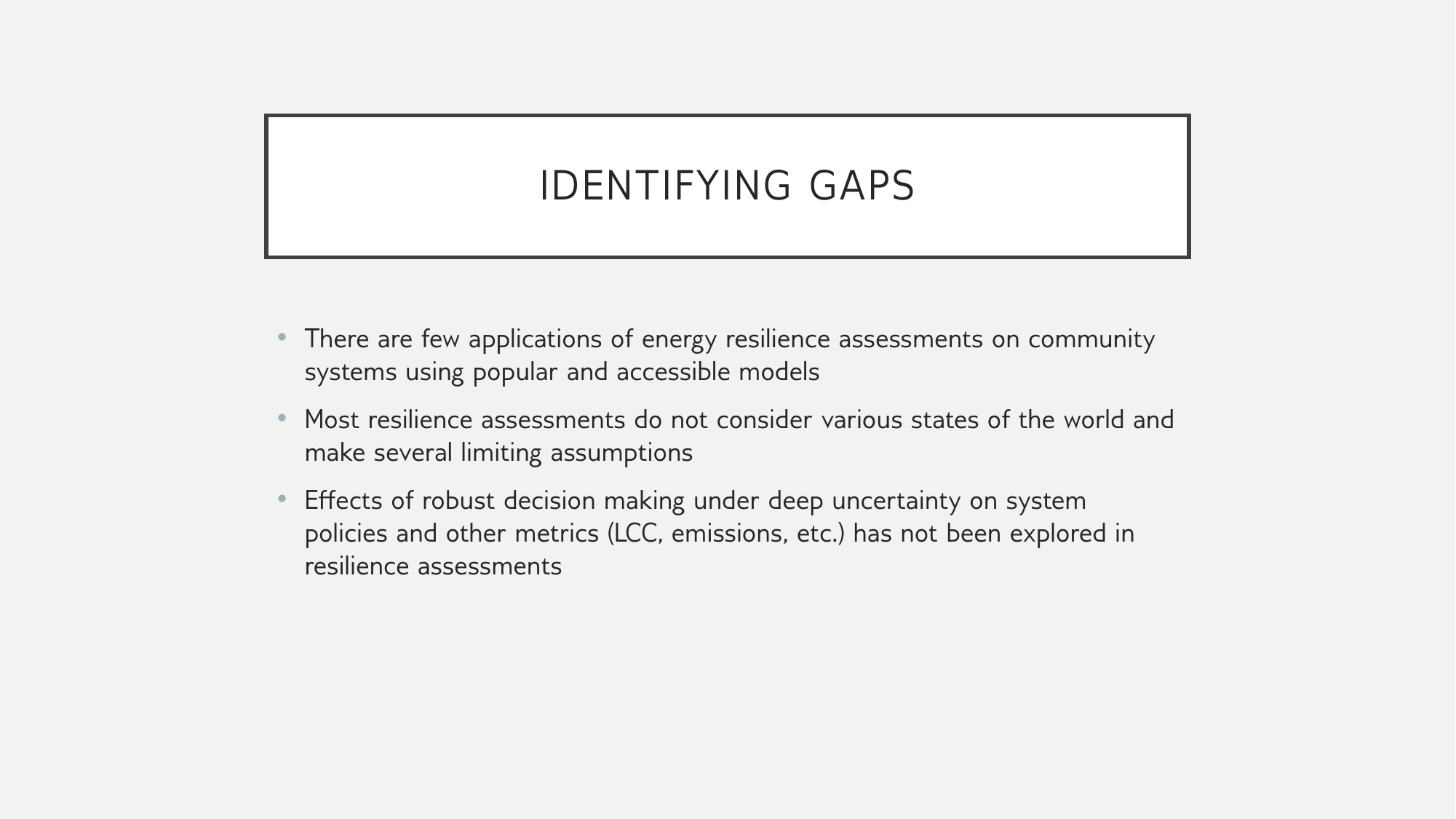

# Identifying Gaps
There are few applications of energy resilience assessments on community systems using popular and accessible models
Most resilience assessments do not consider various states of the world and make several limiting assumptions
Effects of robust decision making under deep uncertainty on system policies and other metrics (LCC, emissions, etc.) has not been explored in resilience assessments